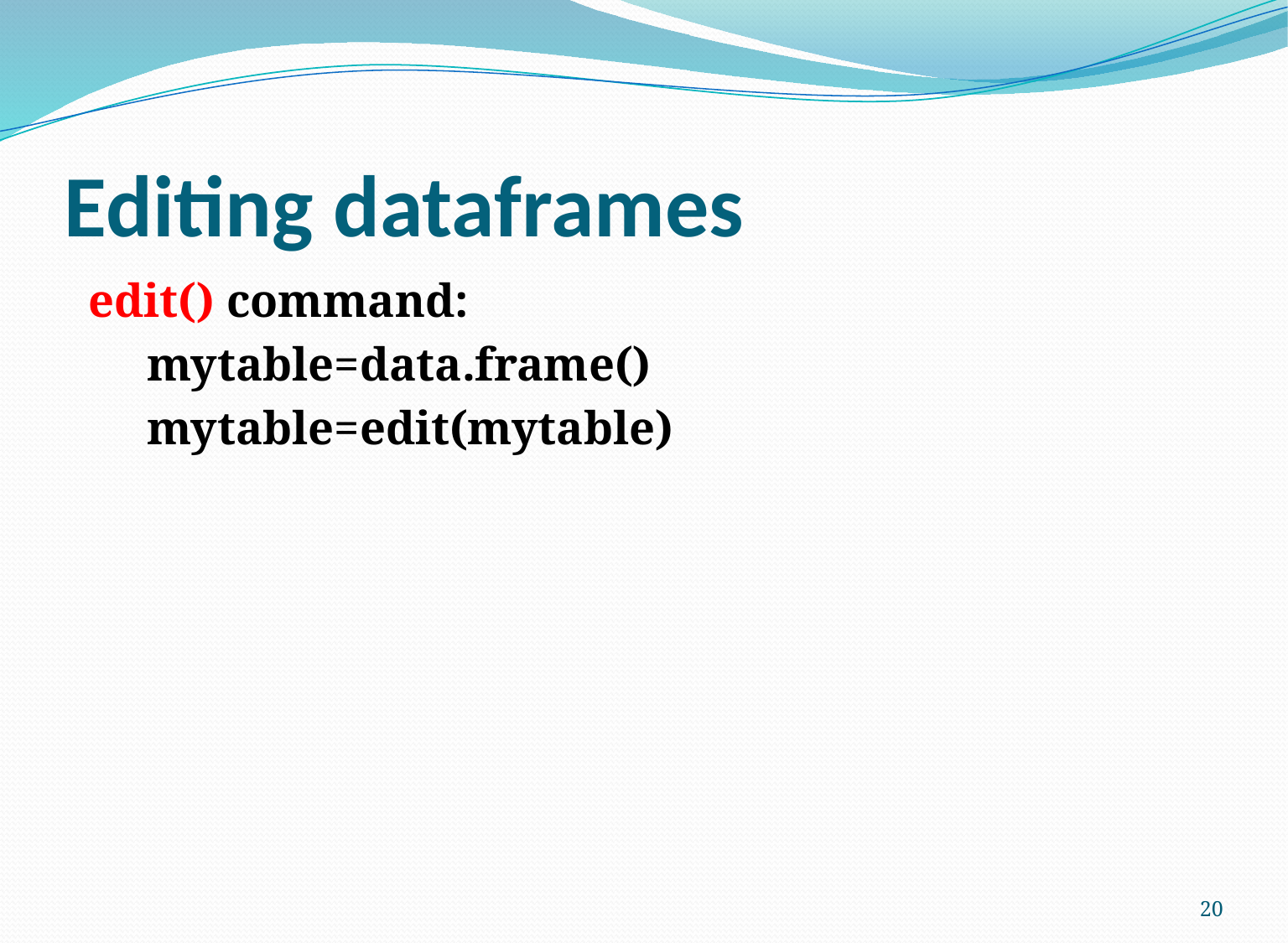

# Editing dataframes
 edit() command:
      mytable=data.frame()
      mytable=edit(mytable)

20